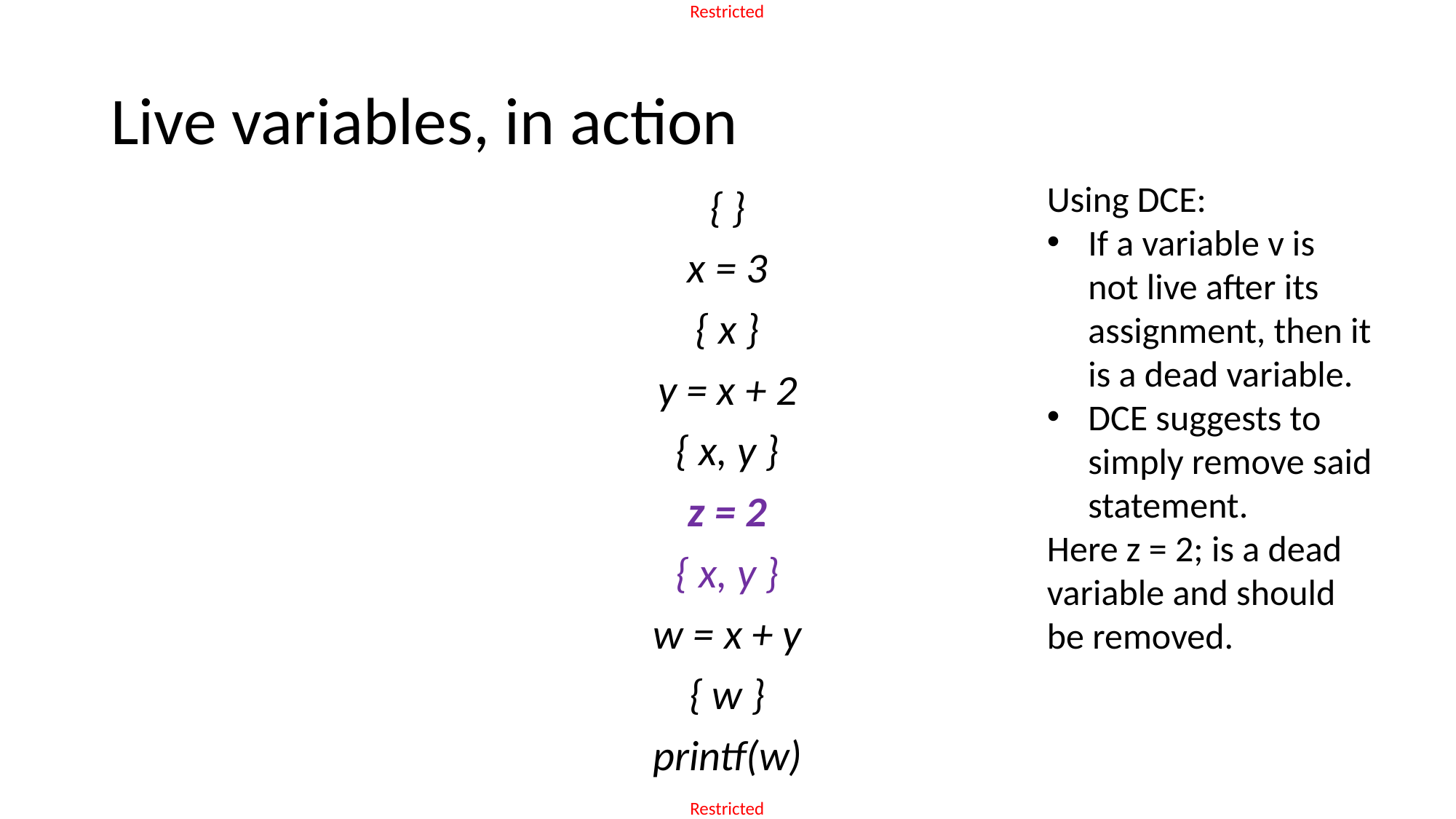

# Live variables, in action
Using DCE:
If a variable v is not live after its assignment, then it is a dead variable.
DCE suggests to simply remove said statement.
Here z = 2; is a dead variable and should be removed.
{ }
x = 3
{ x }
y = x + 2
{ x, y }
z = 2
{ x, y }
w = x + y
{ w }
printf(w)